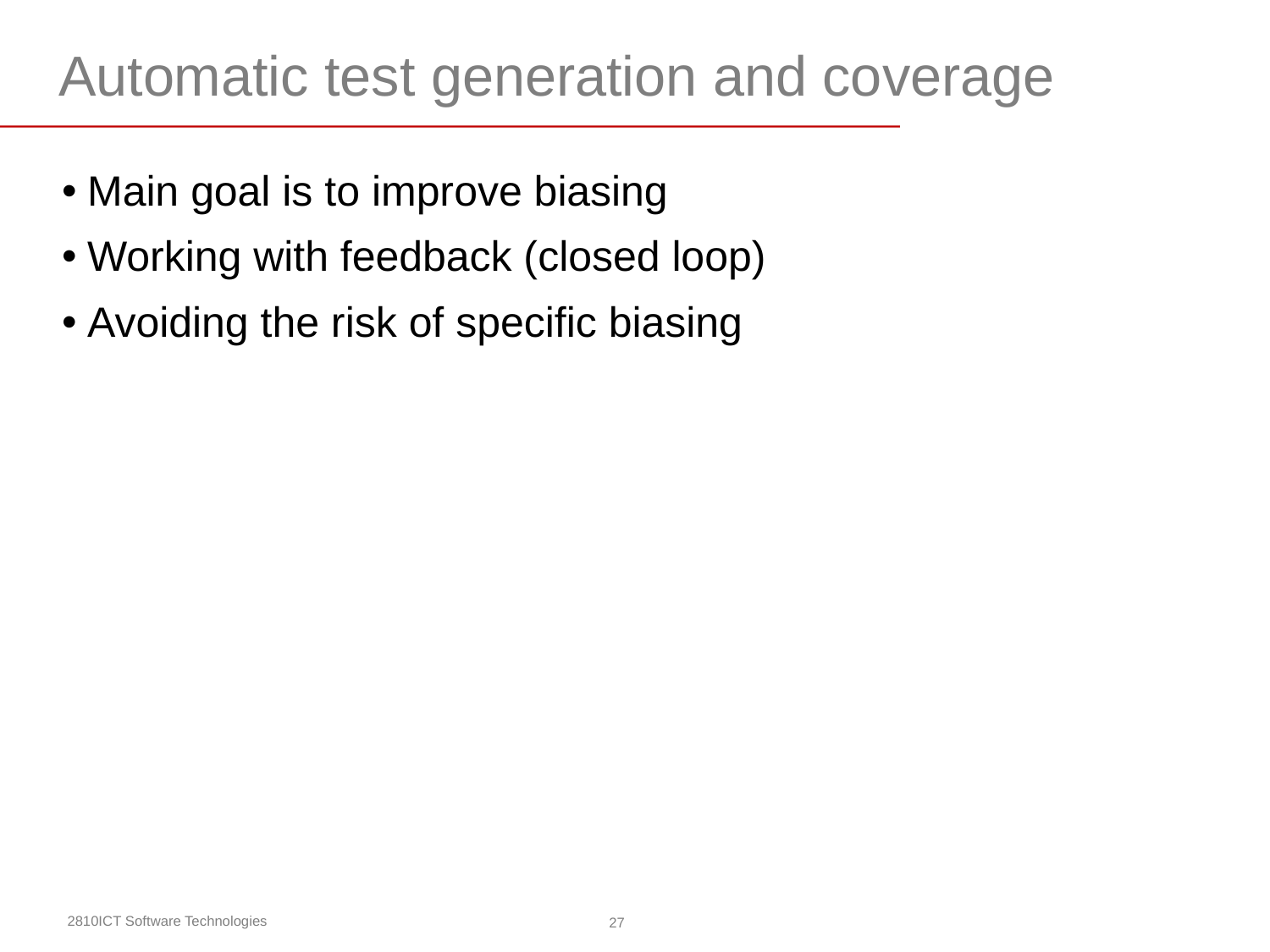

# Automatic test generation and coverage
Main goal is to improve biasing
Working with feedback (closed loop)
Avoiding the risk of specific biasing